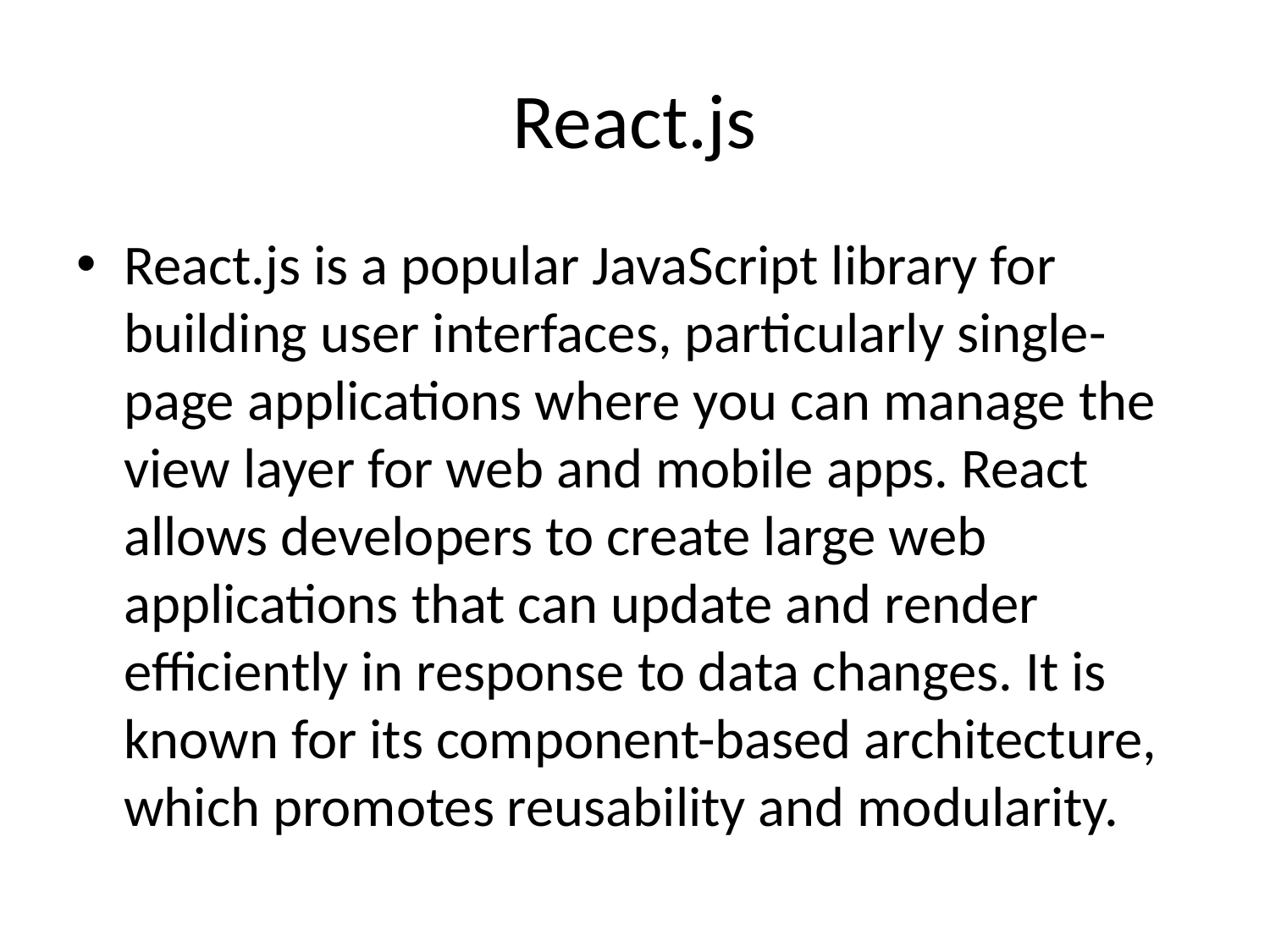

# React.js
React.js is a popular JavaScript library for building user interfaces, particularly single-page applications where you can manage the view layer for web and mobile apps. React allows developers to create large web applications that can update and render efficiently in response to data changes. It is known for its component-based architecture, which promotes reusability and modularity.